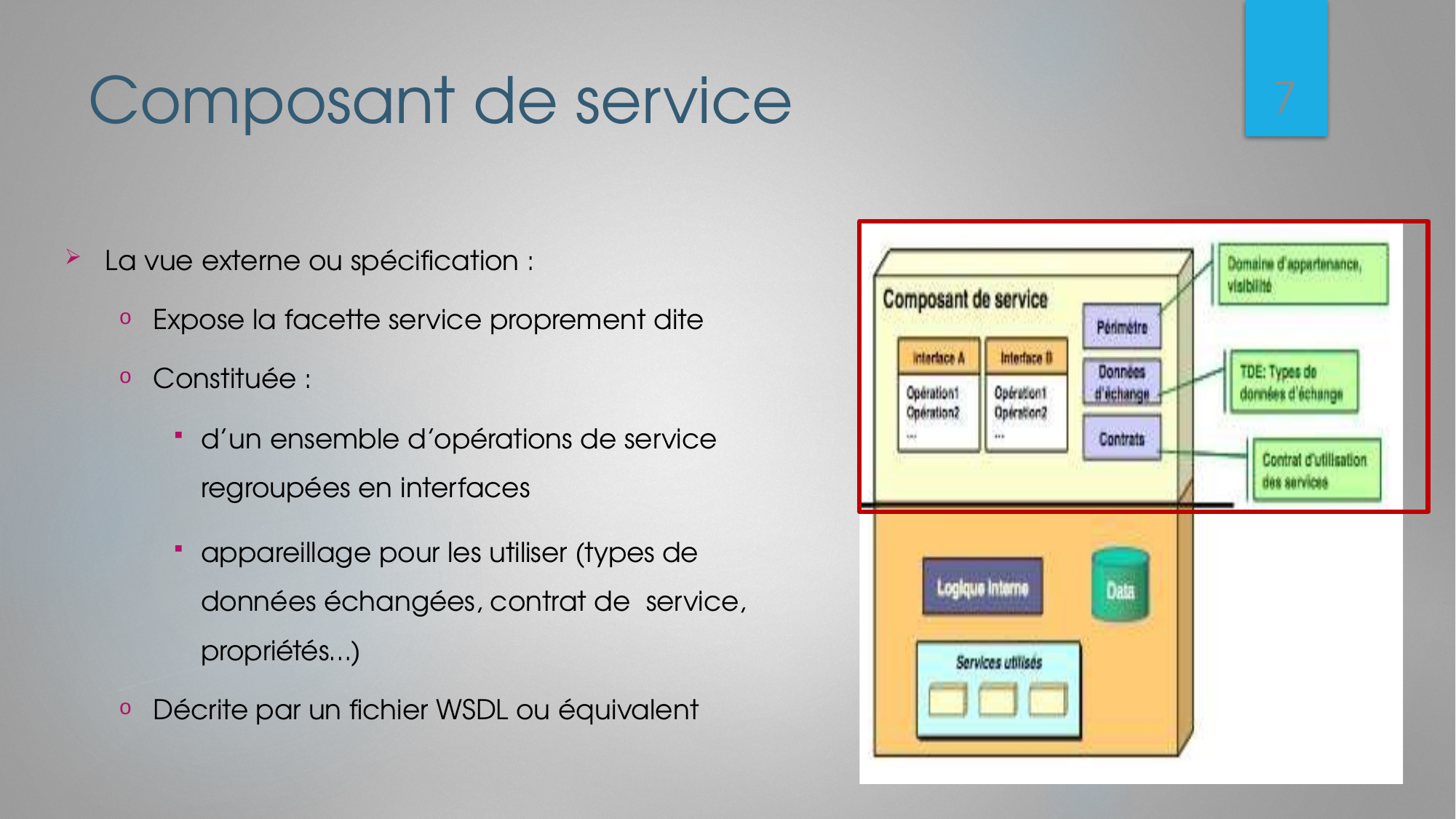

7
# Composant de service
La vue externe ou spécification :
Expose la facette service proprement dite
Constituée :
d’un ensemble d’opérations de service regroupées en interfaces
appareillage pour les utiliser (types de données échangées, contrat de  service, propriétés…)
Décrite par un fichier WSDL ou équivalent